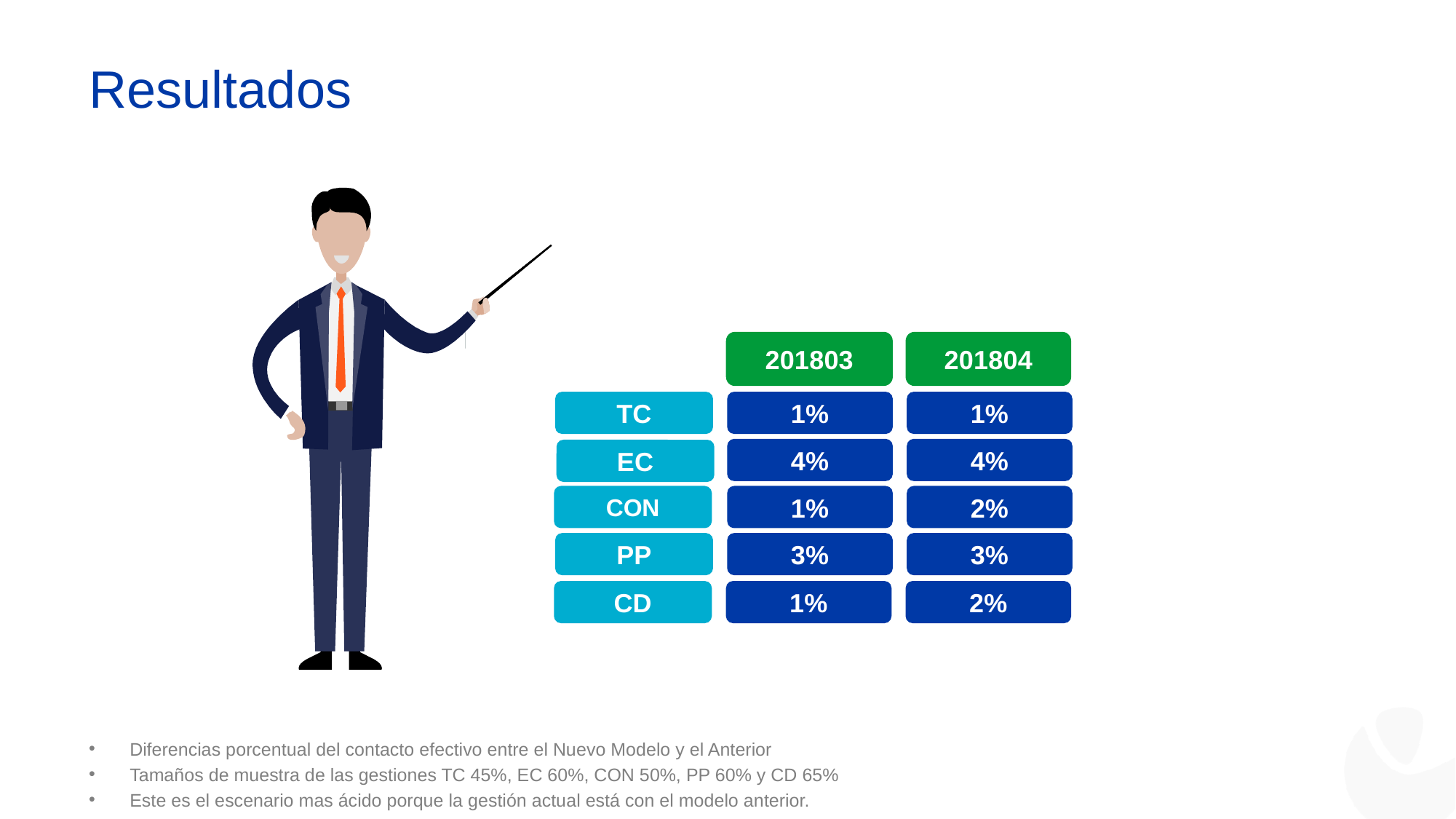

Resultados

201803
201804
TC
1%
1%
4%
4%
EC
CON
1%
2%
PP
3%
3%
CD
1%
2%

Diferencias porcentual del contacto efectivo entre el Nuevo Modelo y el Anterior
Tamaños de muestra de las gestiones TC 45%, EC 60%, CON 50%, PP 60% y CD 65%
Este es el escenario mas ácido porque la gestión actual está con el modelo anterior.